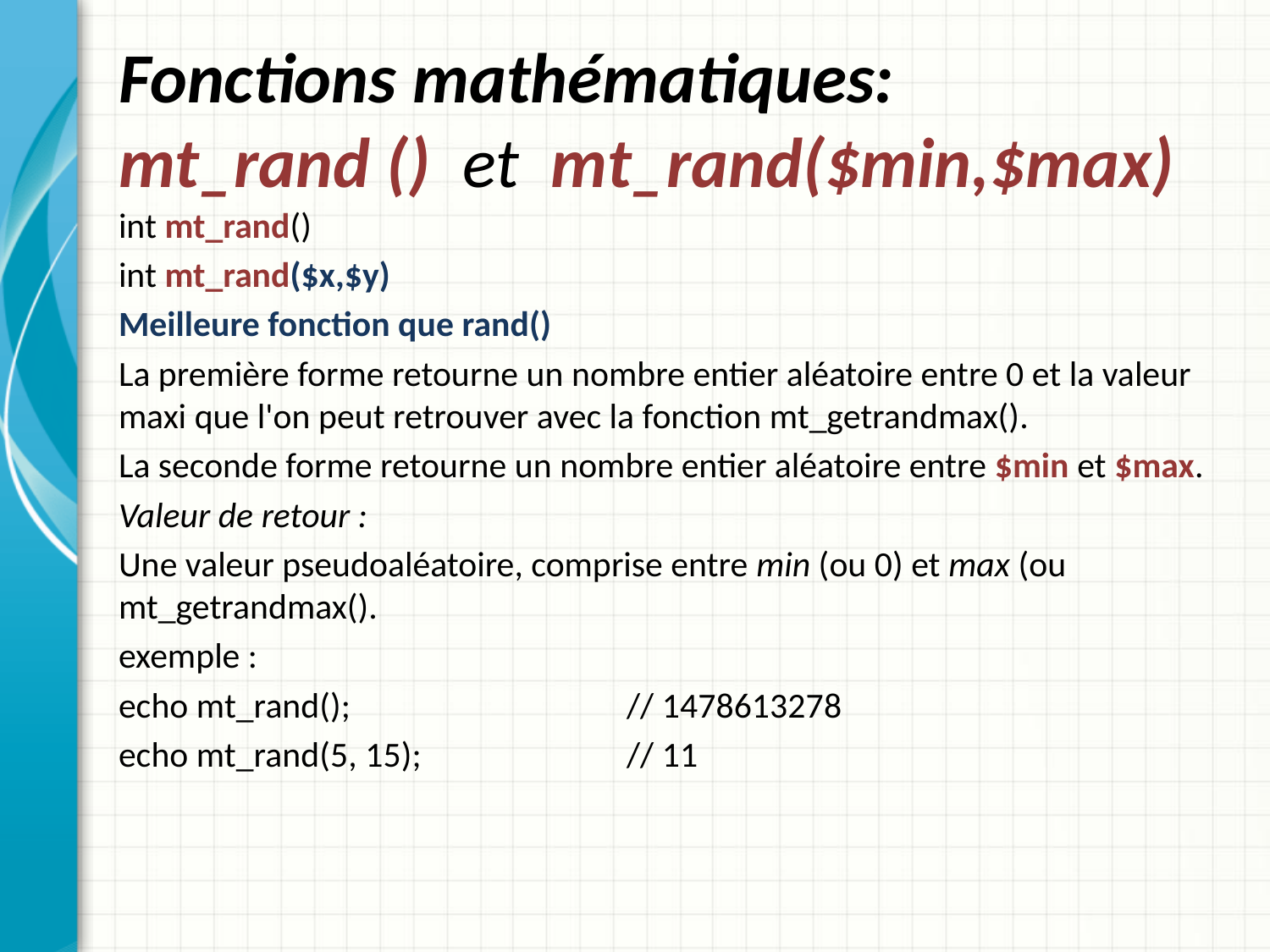

# Fonctions mathématiques: mt_rand ()  et  mt_rand($min,$max)
int mt_rand()
int mt_rand($x,$y)
Meilleure fonction que rand()
La première forme retourne un nombre entier aléatoire entre 0 et la valeur maxi que l'on peut retrouver avec la fonction mt_getrandmax().
La seconde forme retourne un nombre entier aléatoire entre $min et $max.
Valeur de retour :
Une valeur pseudoaléatoire, comprise entre min (ou 0) et max (ou mt_getrandmax().
exemple :
echo mt_rand();			// 1478613278
echo mt_rand(5, 15);		// 11